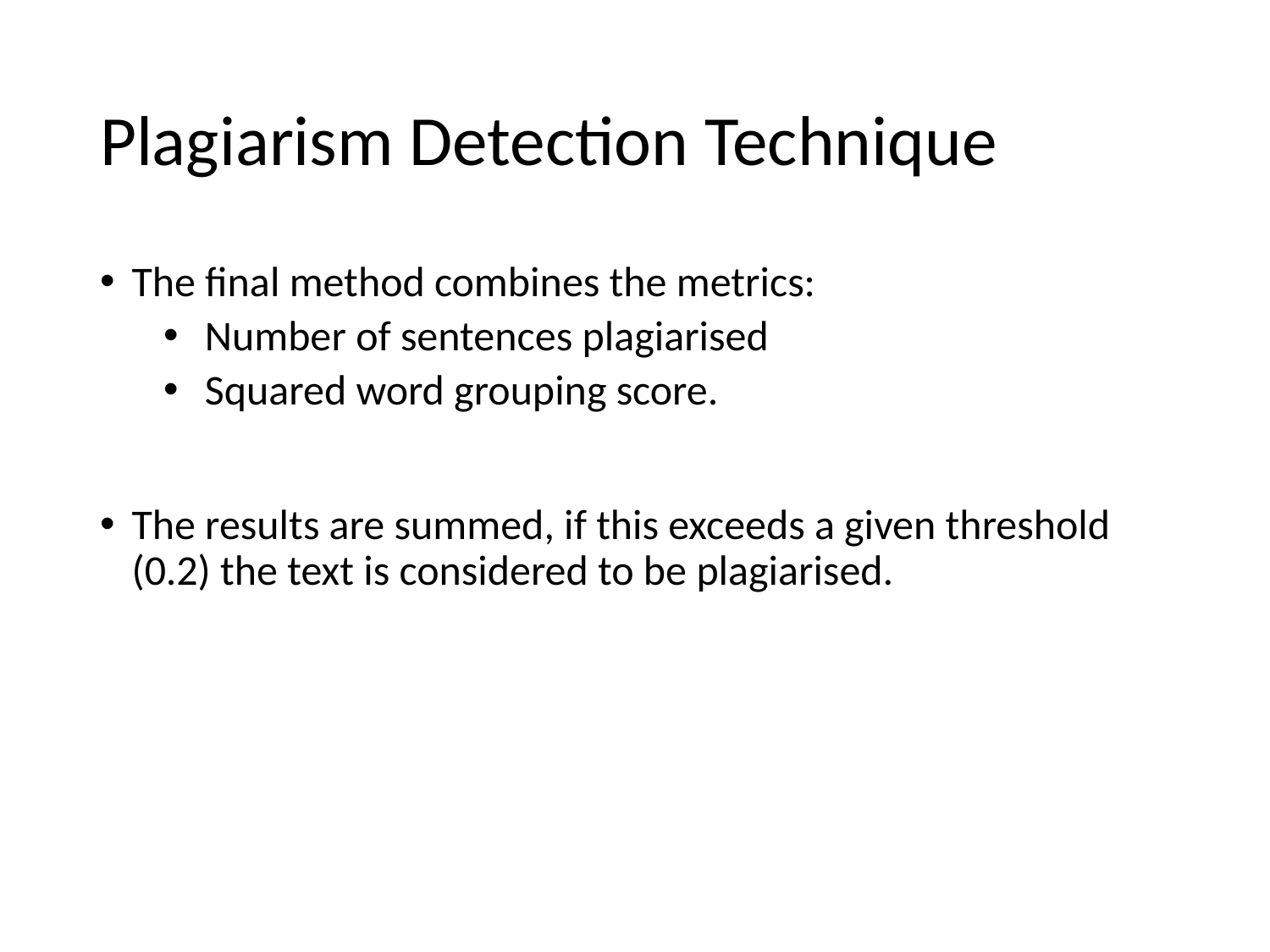

# Plagiarism Detection Technique
The final method combines the metrics:
 Number of sentences plagiarised
 Squared word grouping score.

The results are summed, if this exceeds a given threshold (0.2) the text is considered to be plagiarised.